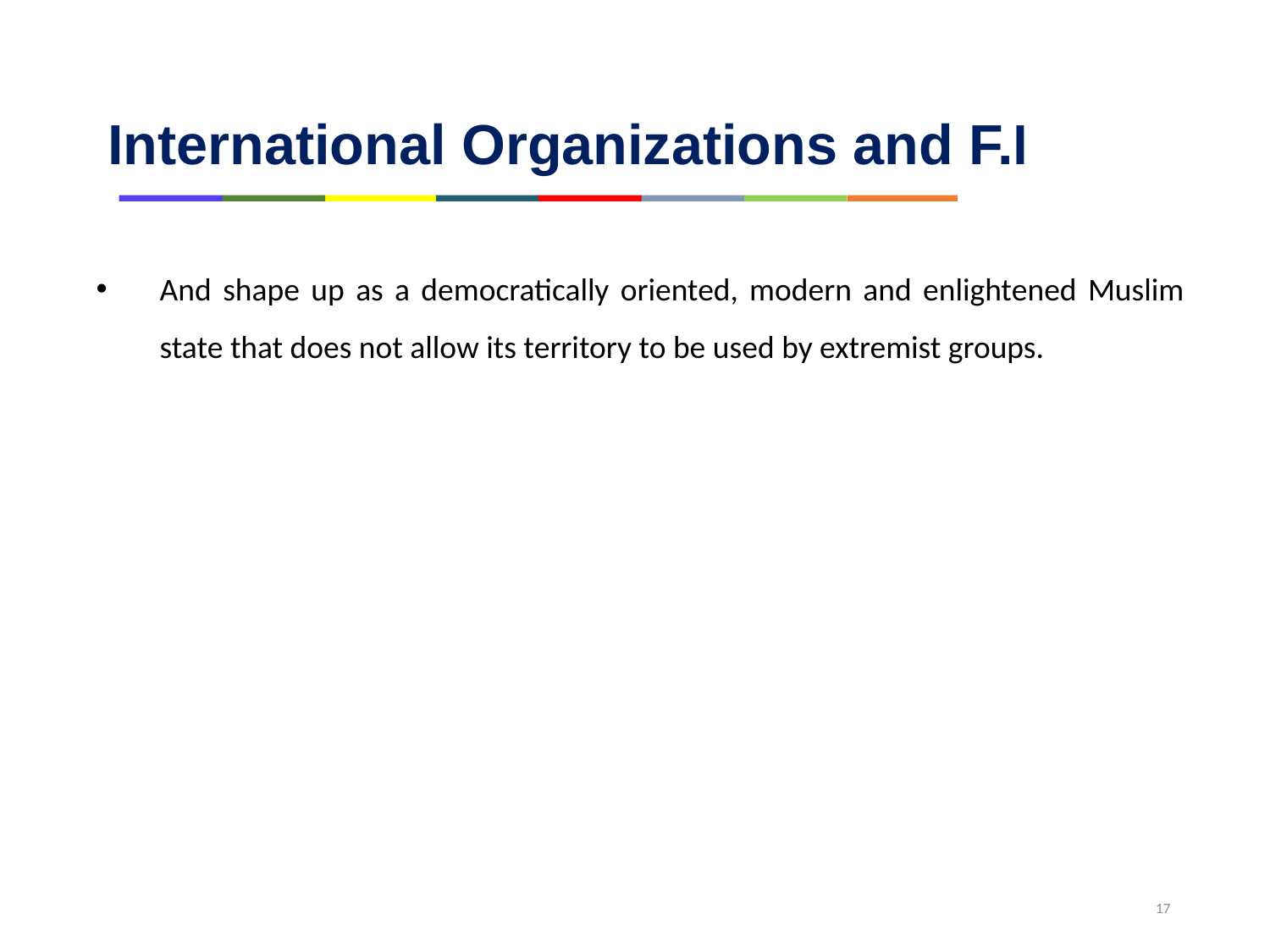

International Organizations and F.P

And shape up as a democratically oriented, modern and enlightened Muslim state that does not allow its territory to be used by extremist groups.

17